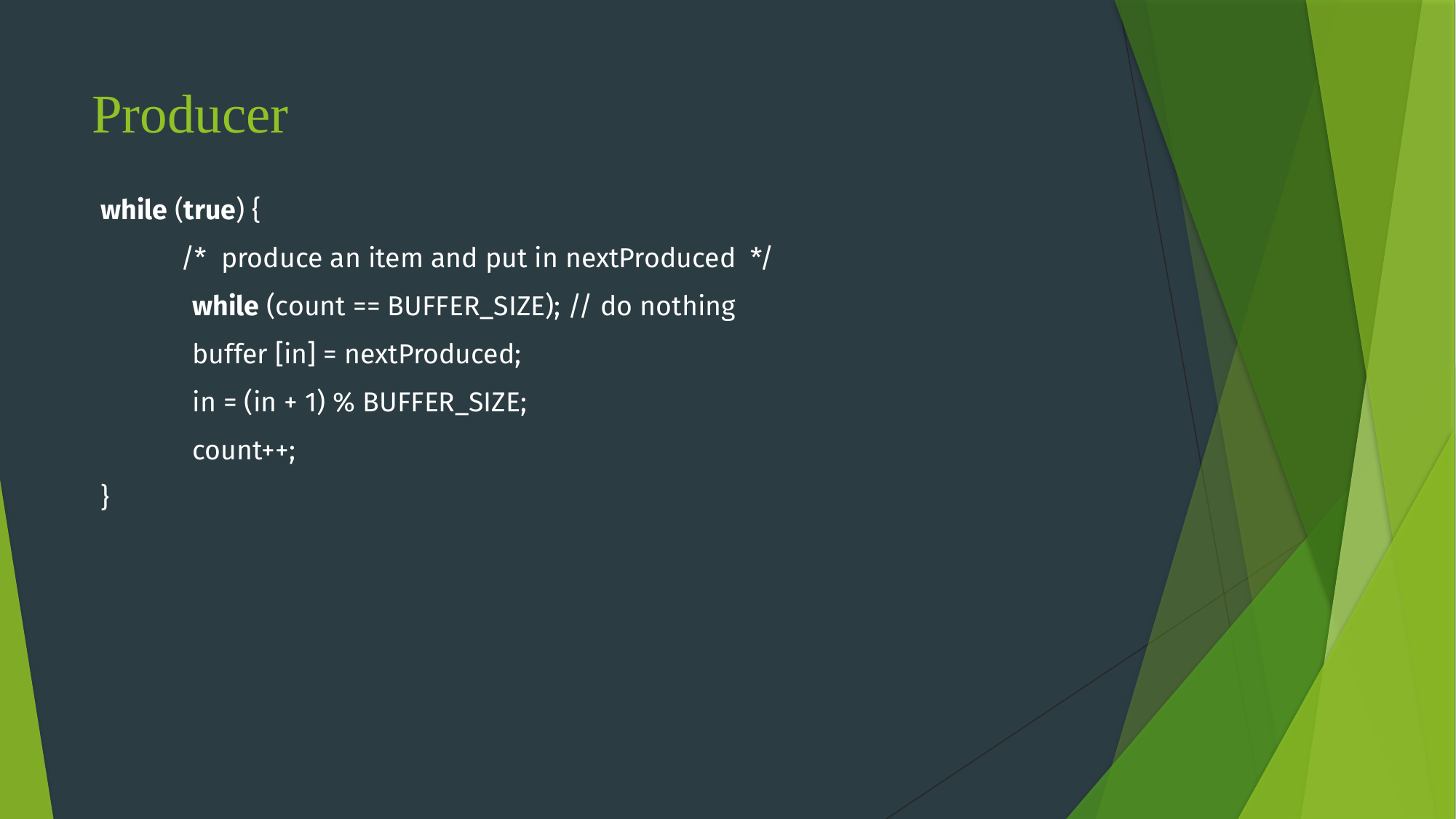

# Producer
while (true) {
           /*  produce an item and put in nextProduced  */
	       while (count == BUFFER_SIZE); // do nothing
	       buffer [in] = nextProduced;
	       in = (in + 1) % BUFFER_SIZE;
	       count++;
}